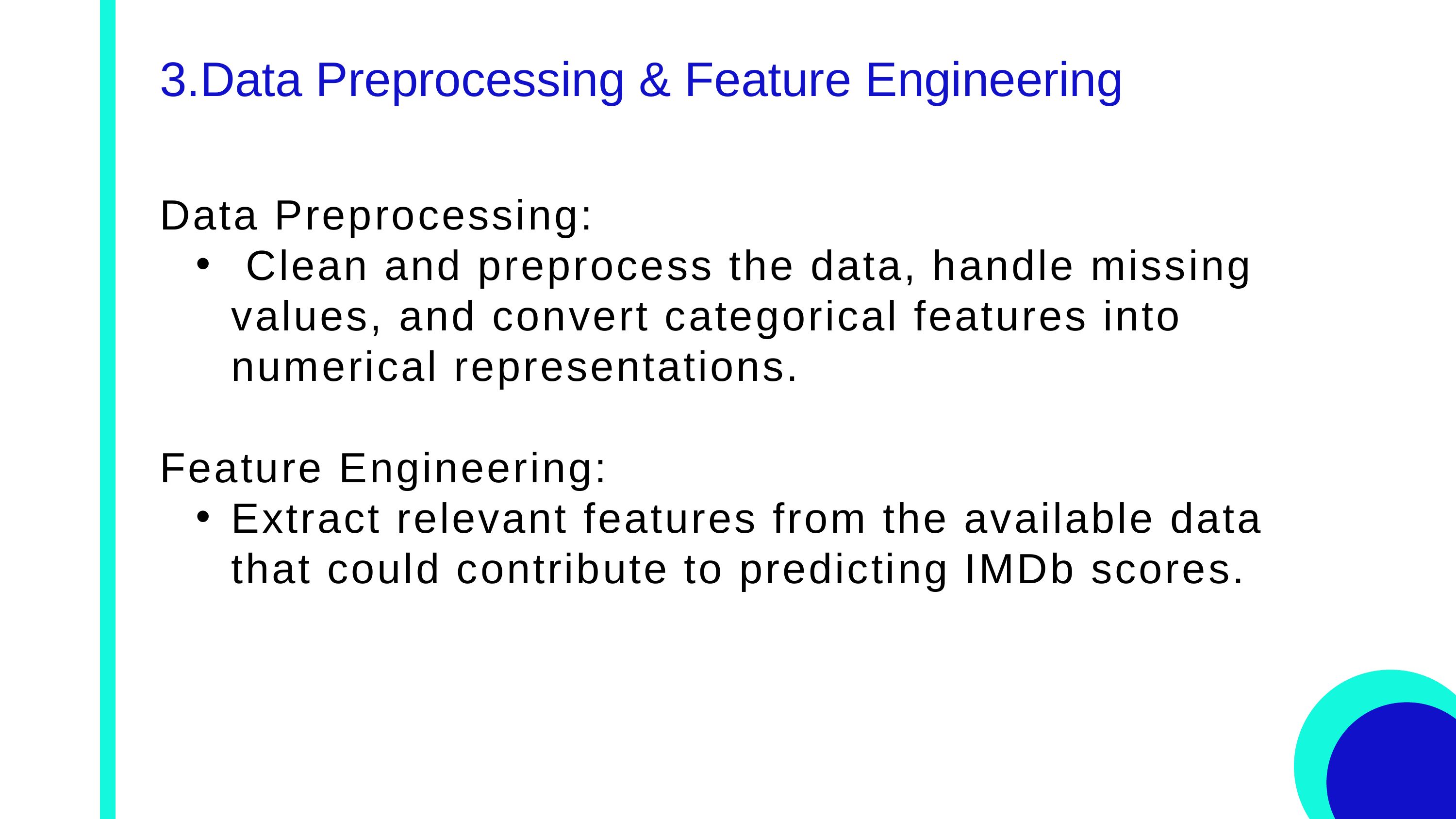

3.Data Preprocessing & Feature Engineering
Data Preprocessing:
 Clean and preprocess the data, handle missing values, and convert categorical features into numerical representations.

Feature Engineering:
Extract relevant features from the available data that could contribute to predicting IMDb scores.